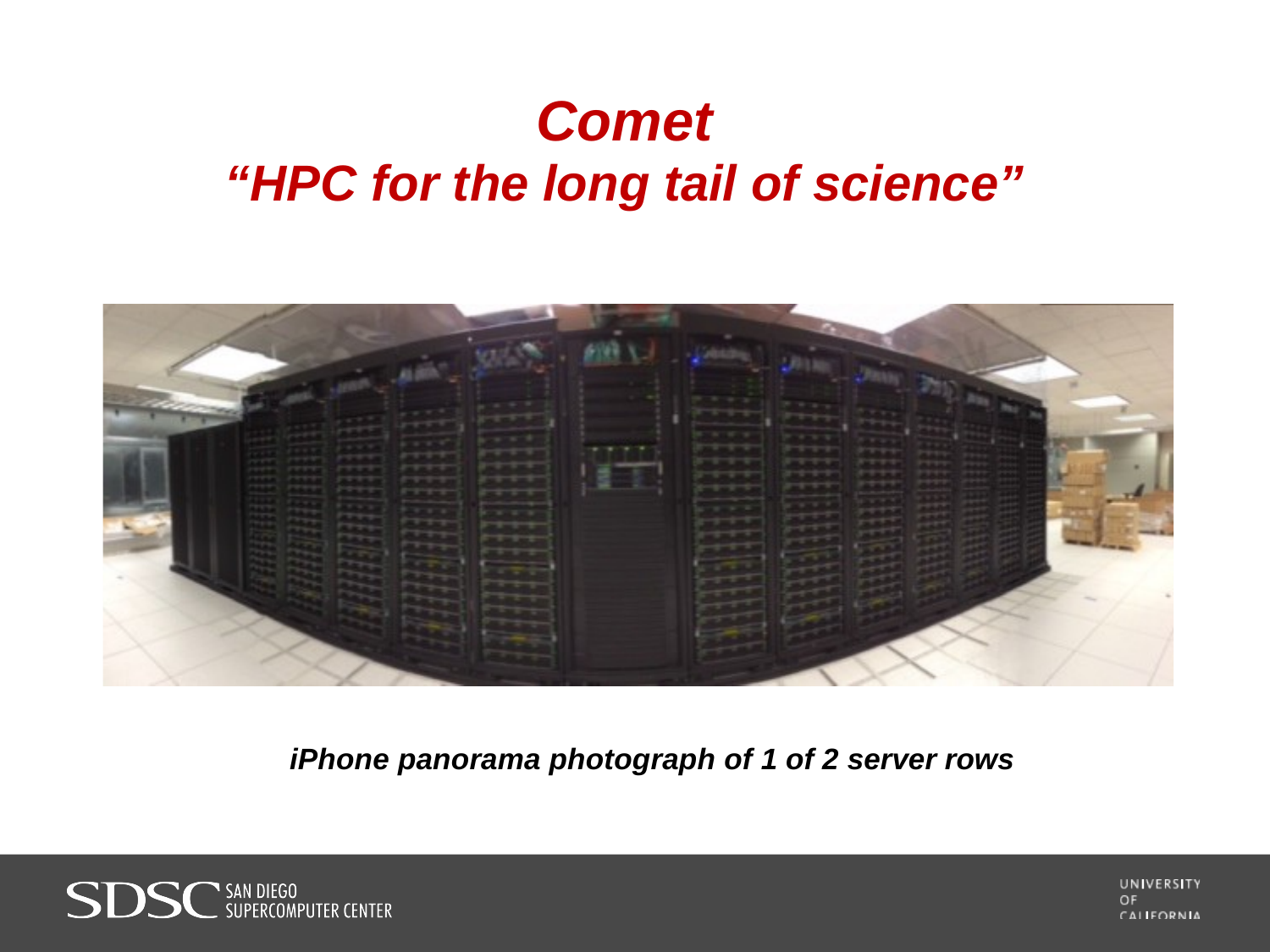

Comet
“HPC for the long tail of science”

iPhone panorama photograph of 1 of 2 server rows